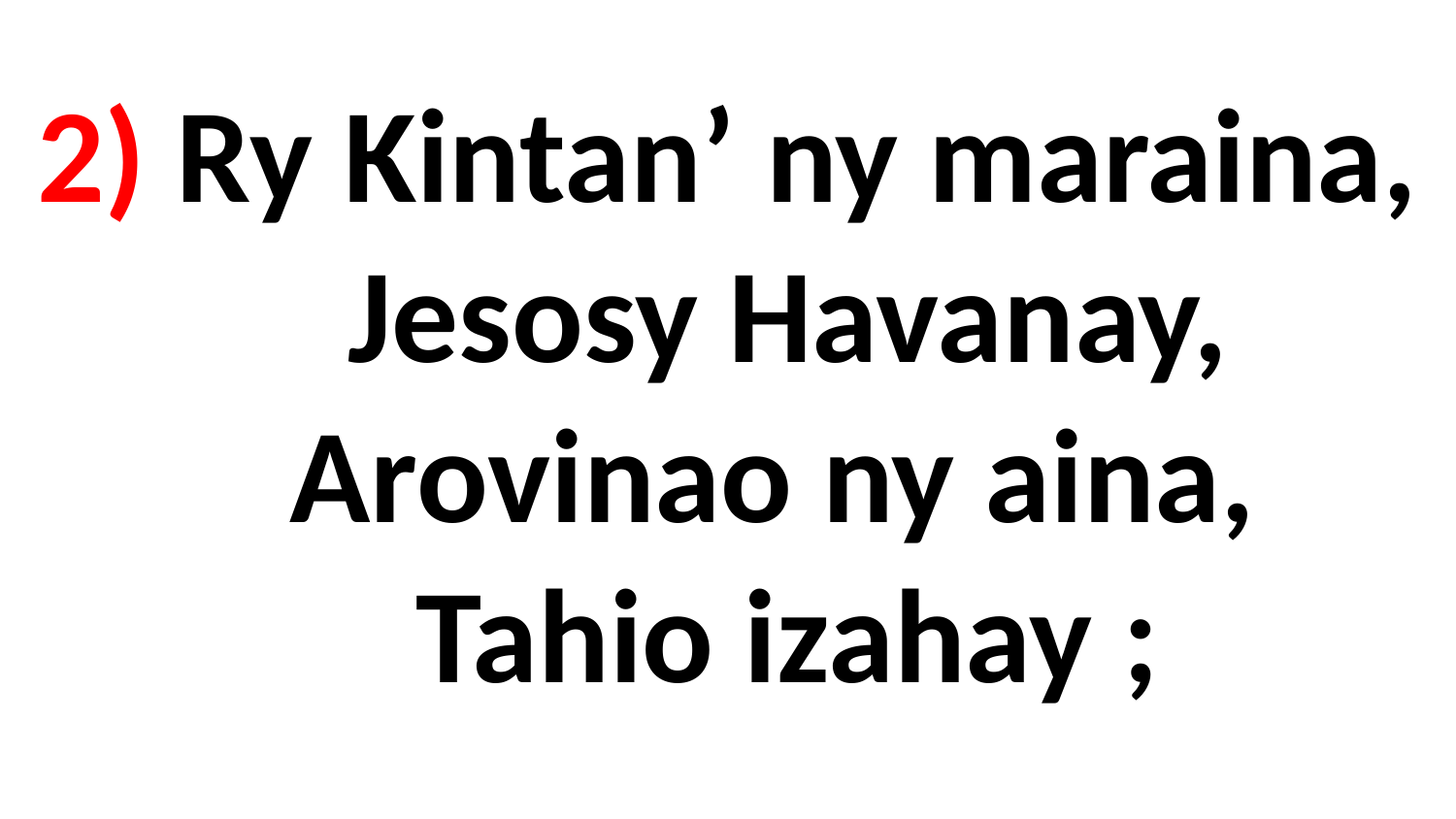

# 2) Ry Kintan’ ny maraina, Jesosy Havanay, Arovinao ny aina, Tahio izahay ;